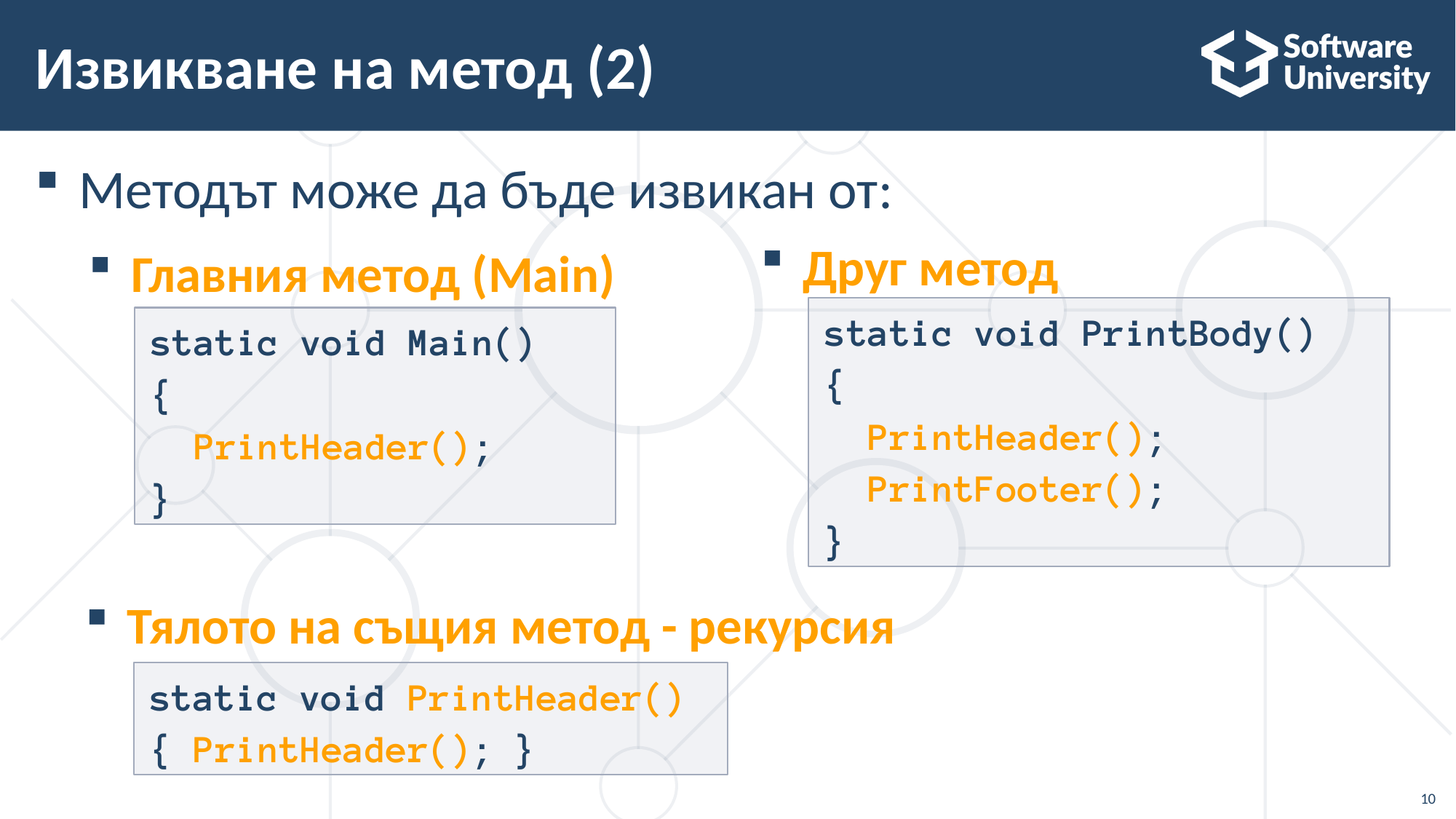

# Извикване на метод (2)
Методът може да бъде извикан от:
Главния метод (Main)

Друг метод
static void PrintBody()
{
  PrintHeader();
  PrintFooter();
}
static void Main()
{
  PrintHeader();
}
Тялото на същия метод - рекурсия
static void PrintHeader()
{ PrintHeader(); }
10